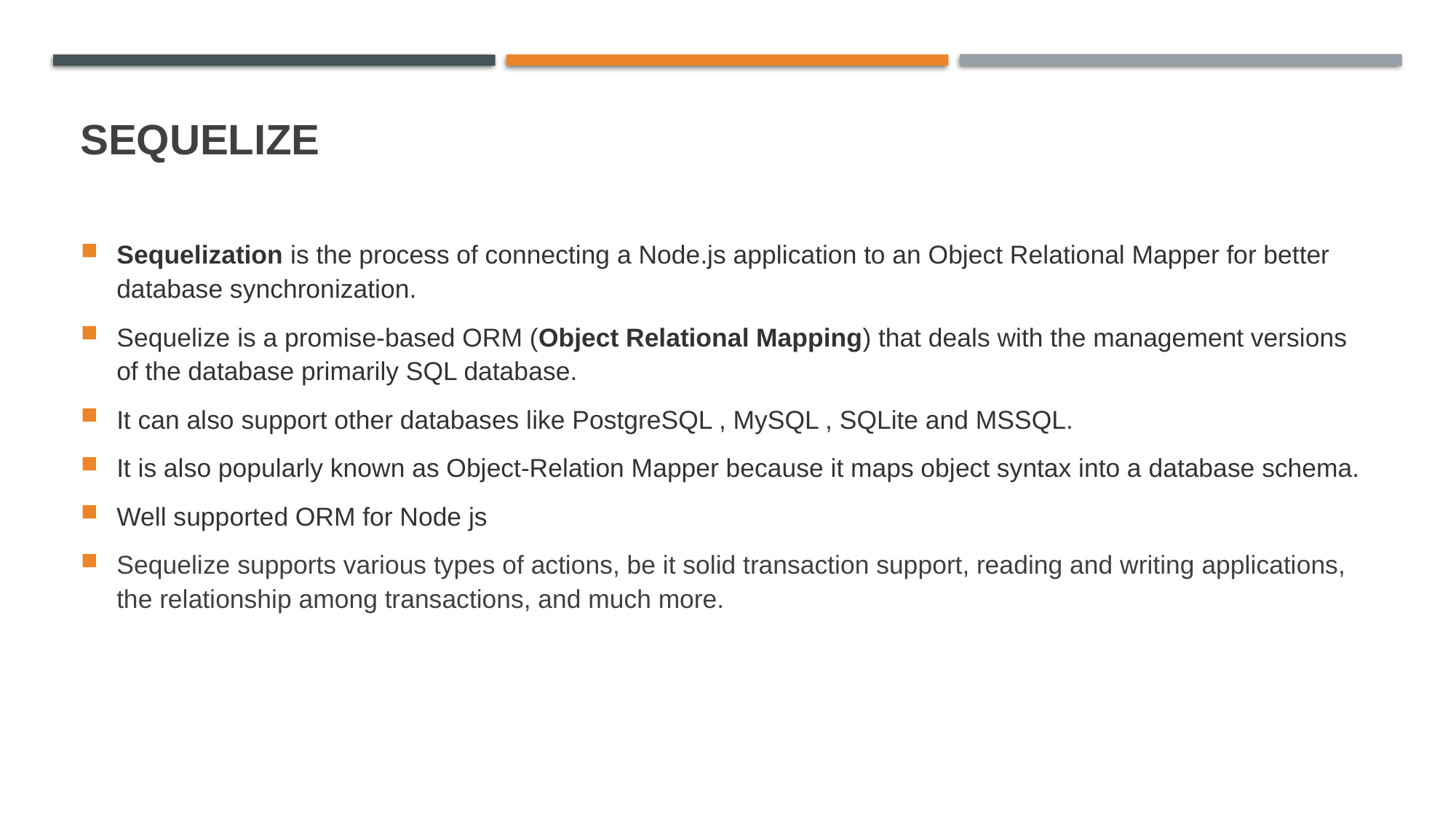

# Sequelize
Sequelization is the process of connecting a Node.js application to an Object Relational Mapper for better database synchronization.
Sequelize is a promise-based ORM (Object Relational Mapping) that deals with the management versions of the database primarily SQL database.
It can also support other databases like PostgreSQL , MySQL , SQLite and MSSQL.
It is also popularly known as Object-Relation Mapper because it maps object syntax into a database schema.
Well supported ORM for Node js
Sequelize supports various types of actions, be it solid transaction support, reading and writing applications, the relationship among transactions, and much more.